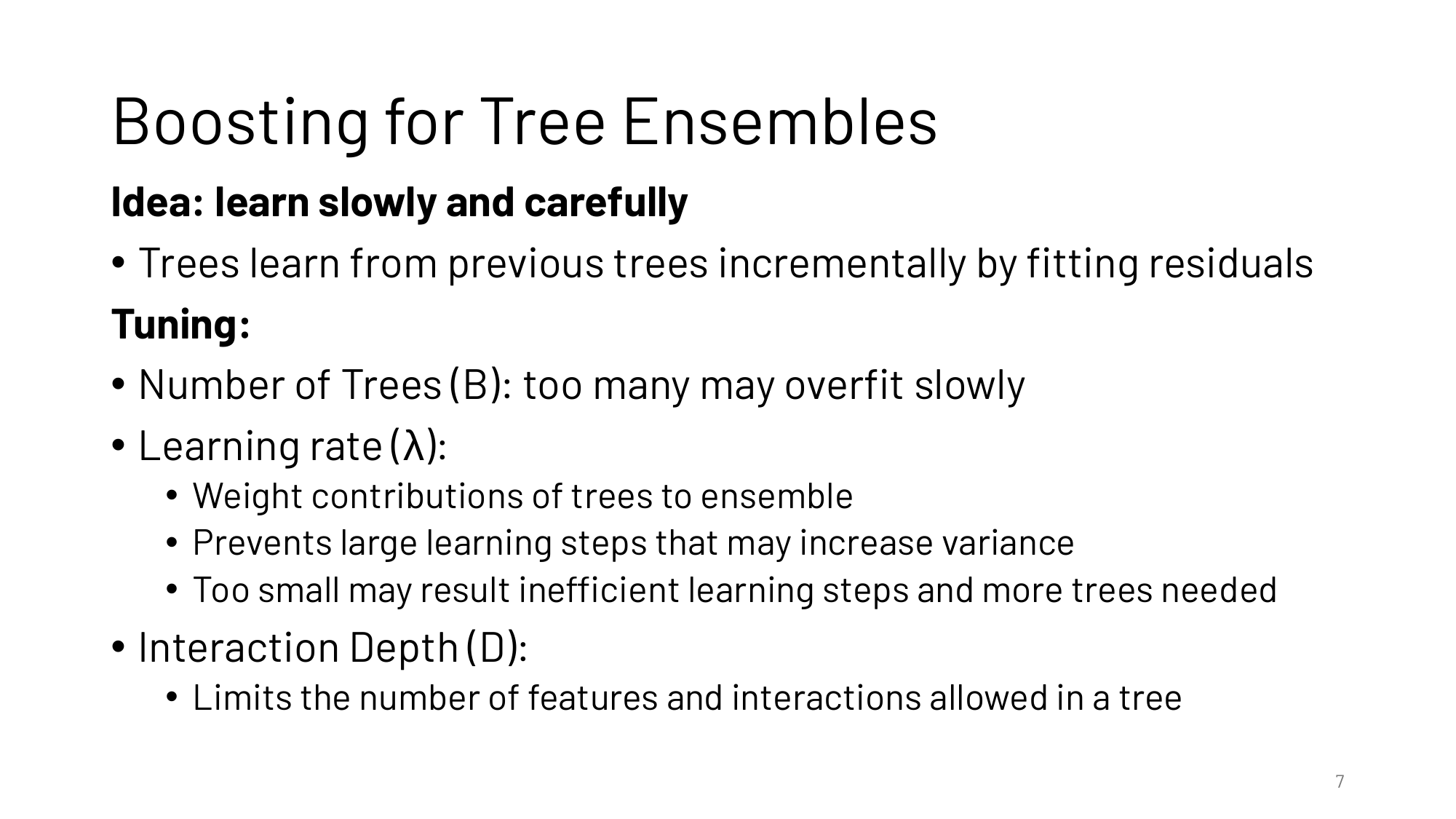

# Boosting for Tree Ensembles
Idea: learn slowly and carefully
Trees learn from previous trees incrementally by fitting residuals
Tuning:
Number of Trees (B): too many may overfit slowly
Learning rate (λ):
Weight contributions of trees to ensemble
Prevents large learning steps that may increase variance
Too small may result inefficient learning steps and more trees needed
Interaction Depth (D):
Limits the number of features and interactions allowed in a tree

7